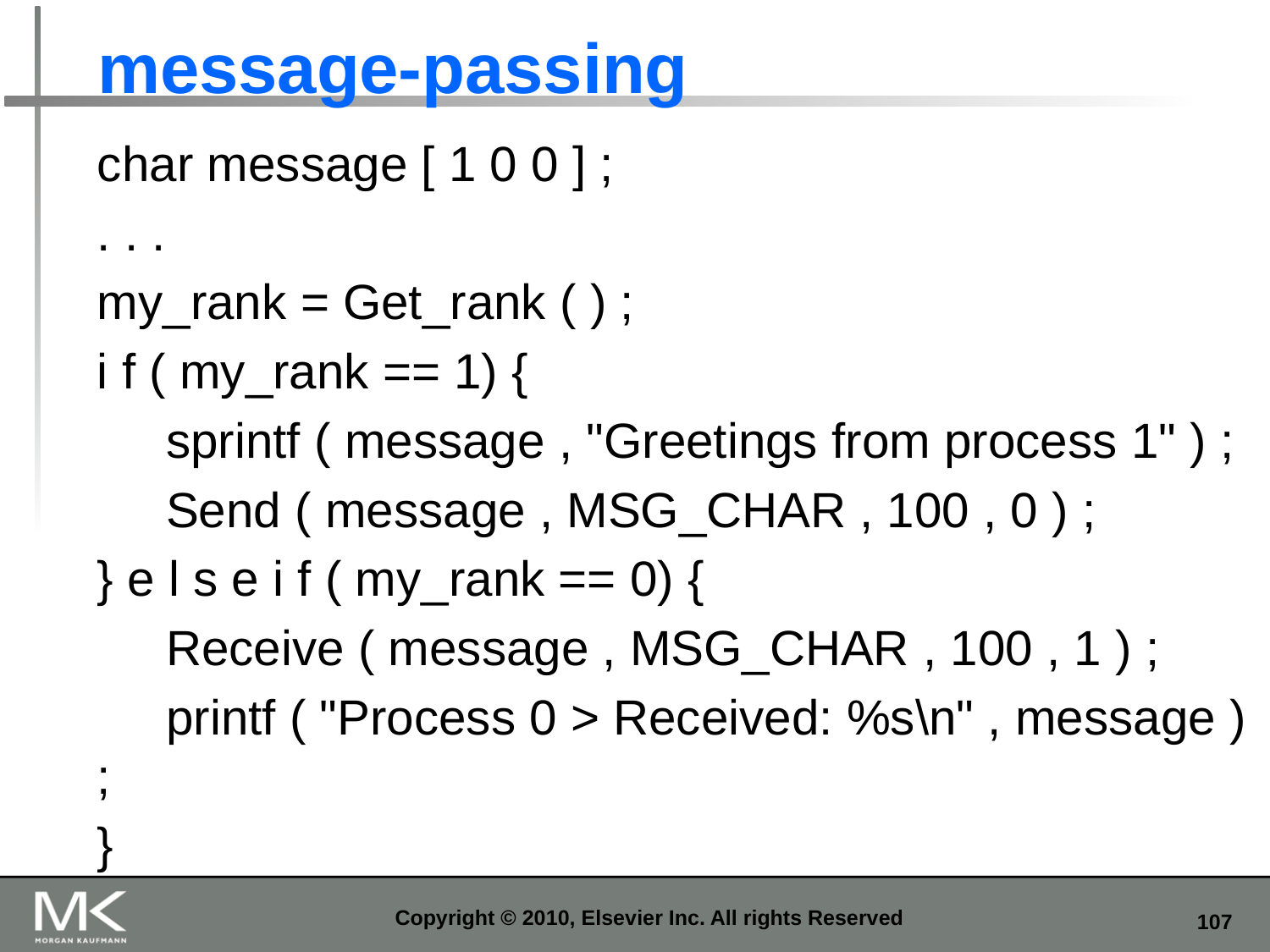

# message-passing
char message [ 1 0 0 ] ;
. . .
my_rank = Get_rank ( ) ;
i f ( my_rank == 1) {
     sprintf ( message , "Greetings from process 1" ) ;
     Send ( message , MSG_CHAR , 100 , 0 ) ;
} e l s e i f ( my_rank == 0) {
     Receive ( message , MSG_CHAR , 100 , 1 ) ;
     printf ( "Process 0 > Received: %s\n" , message ) ;
}
Copyright © 2010, Elsevier Inc. All rights Reserved